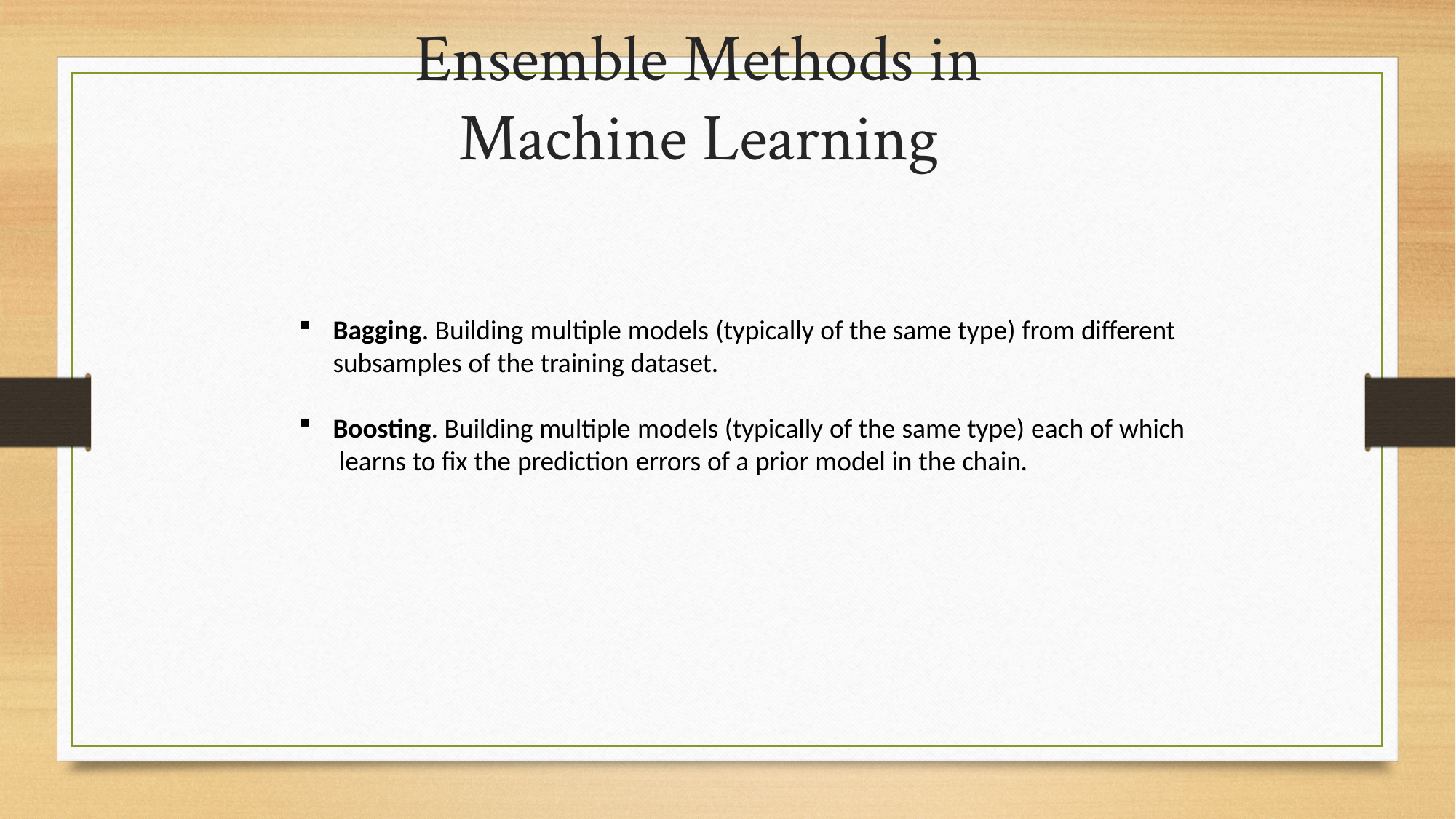

# Ensemble Methods in Machine Learning
Bagging. Building multiple models (typically of the same type) from different
subsamples of the training dataset.

Boosting. Building multiple models (typically of the same type) each of which  learns to fix the prediction errors of a prior model in the chain.